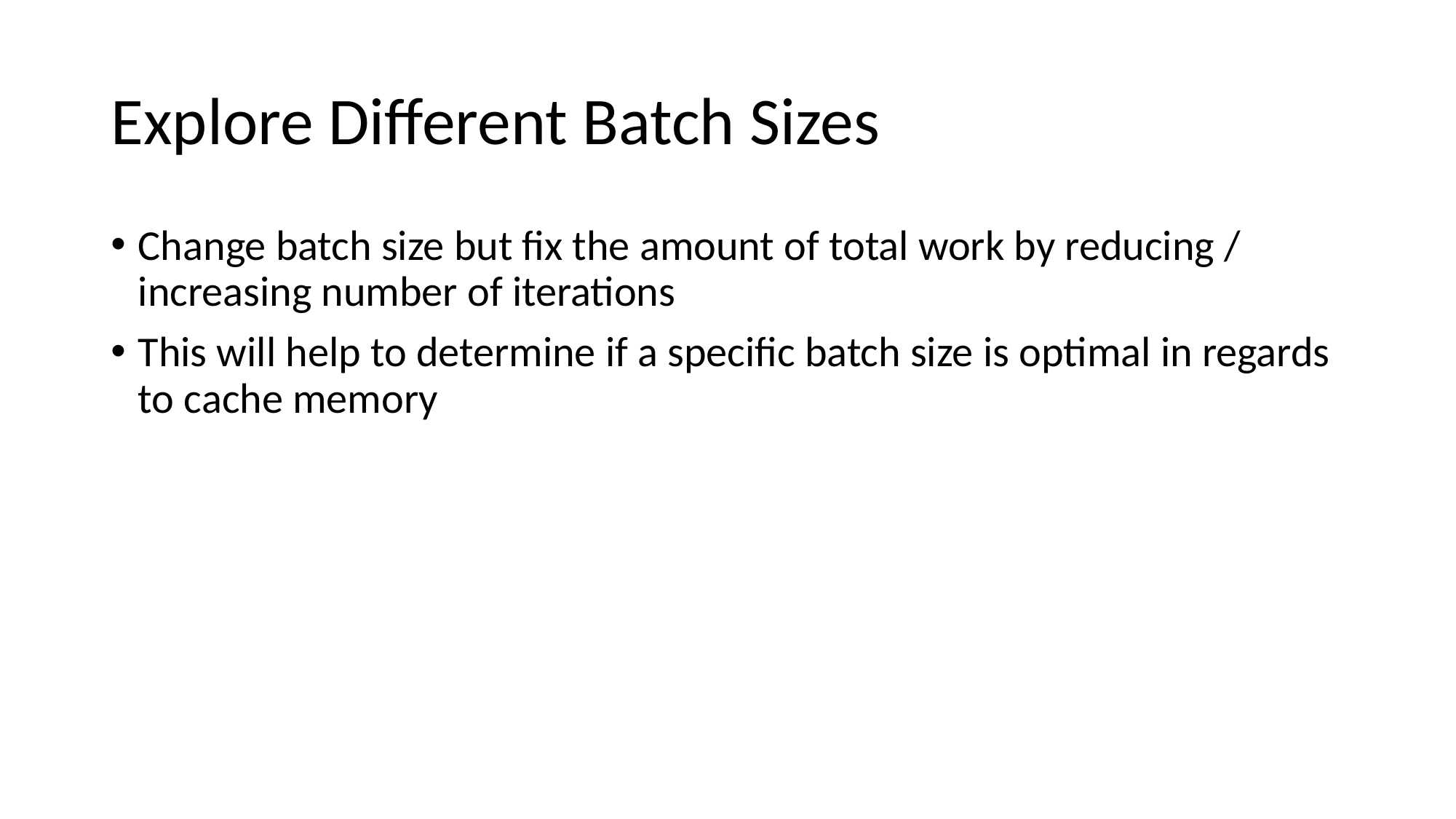

# Explore Different Batch Sizes
Change batch size but fix the amount of total work by reducing / increasing number of iterations
This will help to determine if a specific batch size is optimal in regards to cache memory